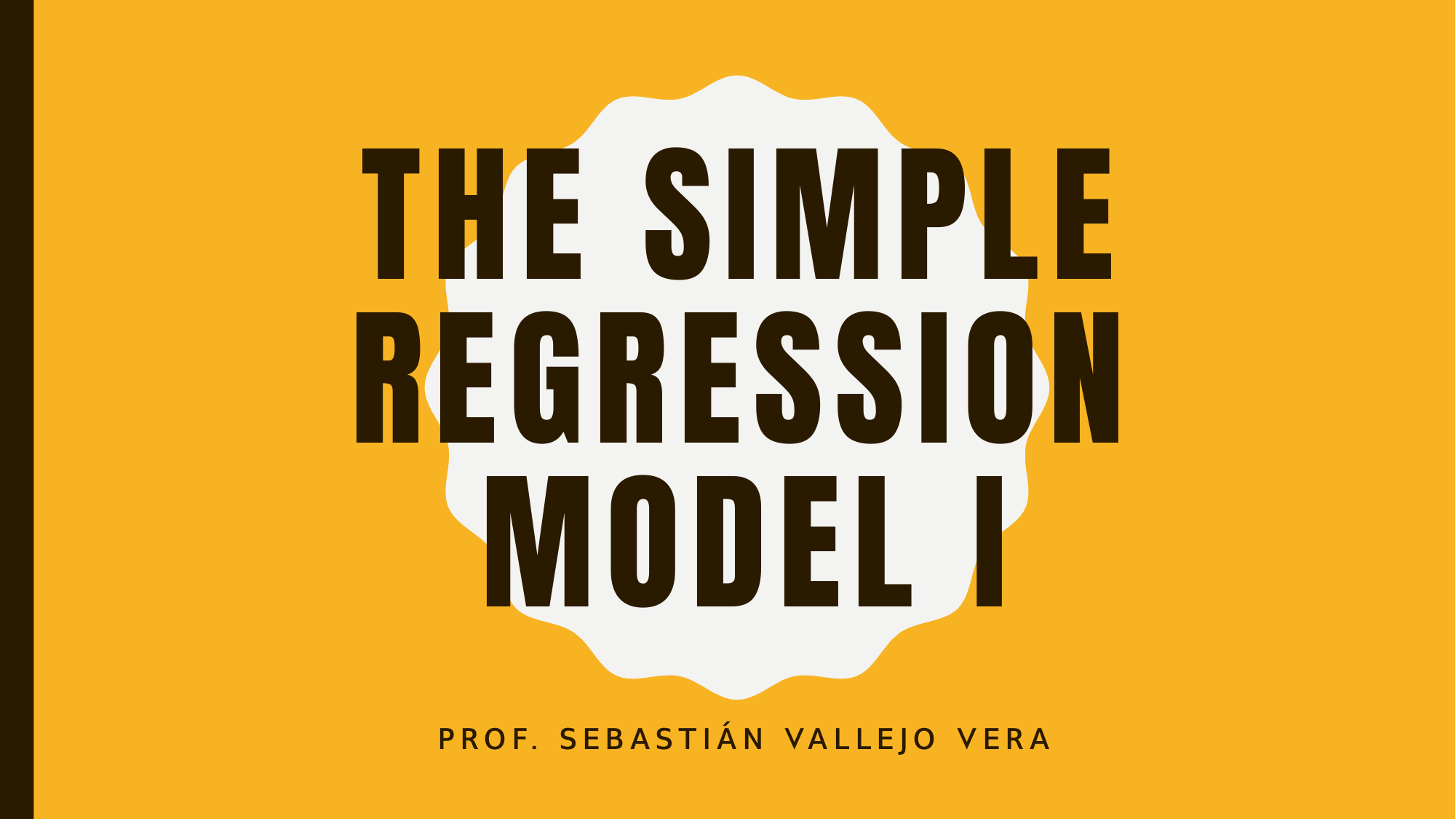

# The Simple Regression Model I
Prof. Sebastián Vallejo Vera